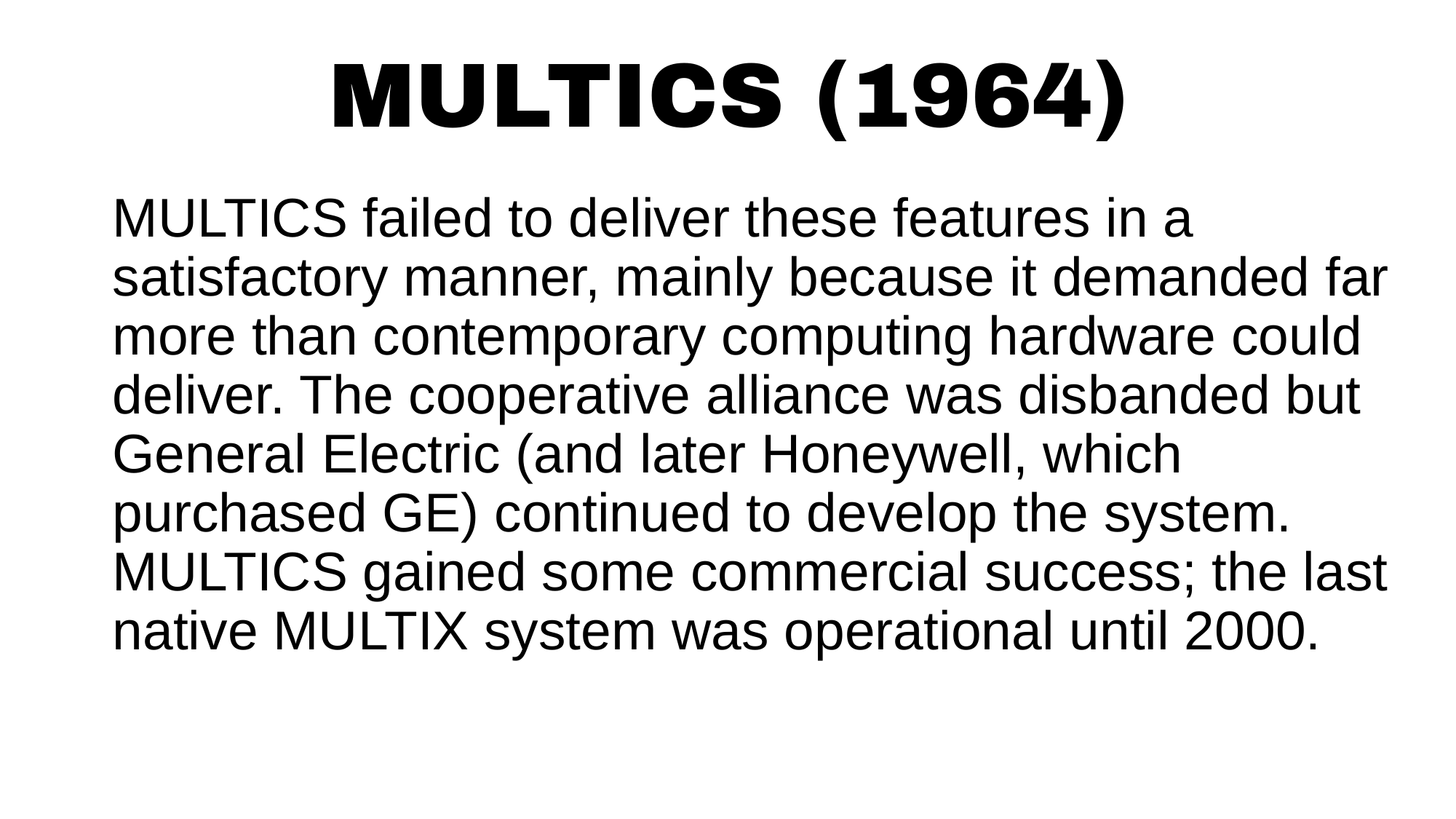

# MULTICS (1964)
MULTICS failed to deliver these features in a satisfactory manner, mainly because it demanded far more than contemporary computing hardware could deliver. The cooperative alliance was disbanded but General Electric (and later Honeywell, which purchased GE) continued to develop the system. MULTICS gained some commercial success; the last native MULTIX system was operational until 2000.